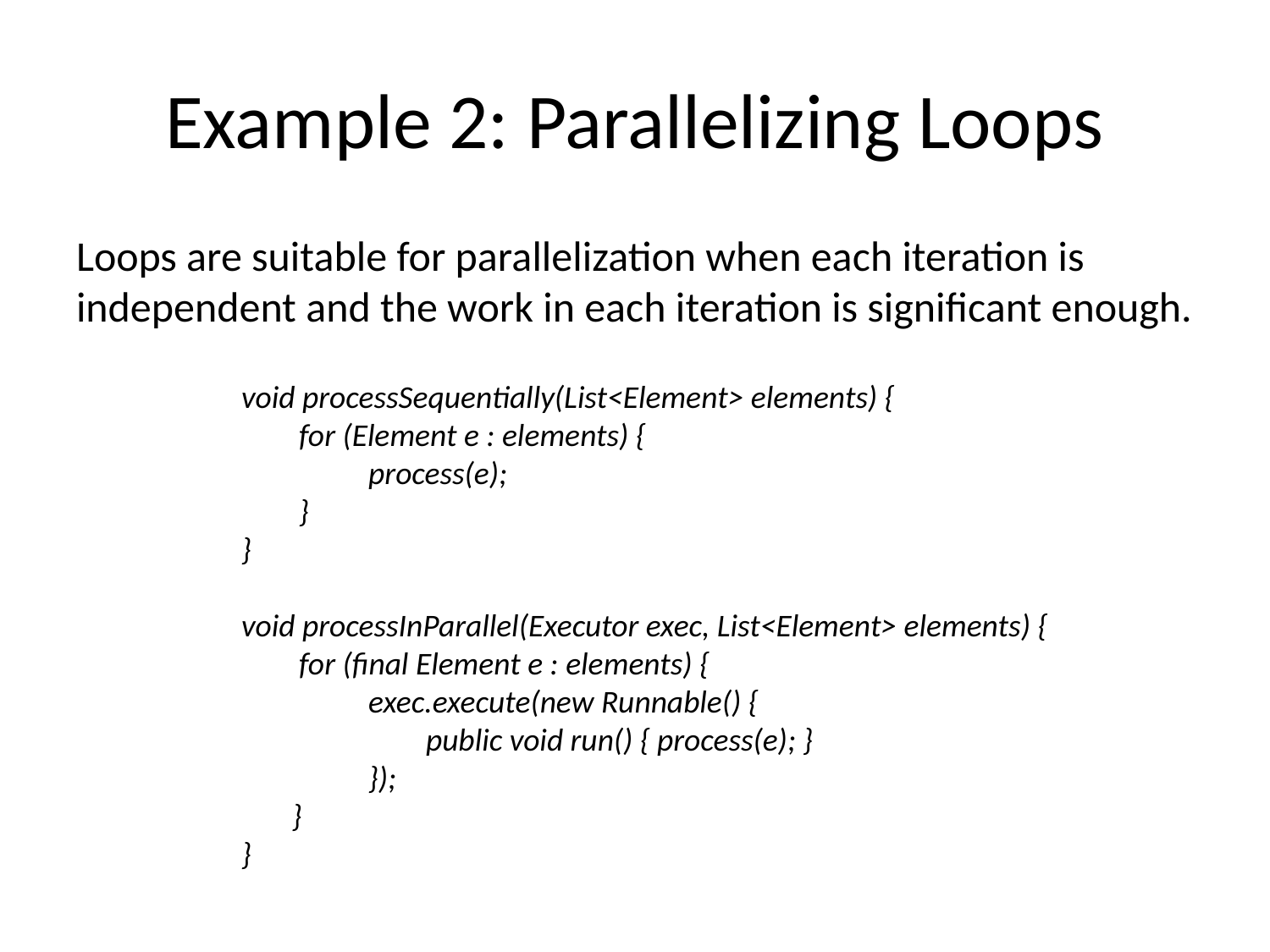

# Example 2: Parallelizing Loops
Loops are suitable for parallelization when each iteration is independent and the work in each iteration is significant enough.

void processSequentially(List<Element> elements) {
        for (Element e : elements) {
	process(e);
        }
}

void processInParallel(Executor exec, List<Element> elements) {
        for (final Element e : elements) {
	exec.execute(new Runnable() {
	        public void run() { process(e); }
	});
       }
}